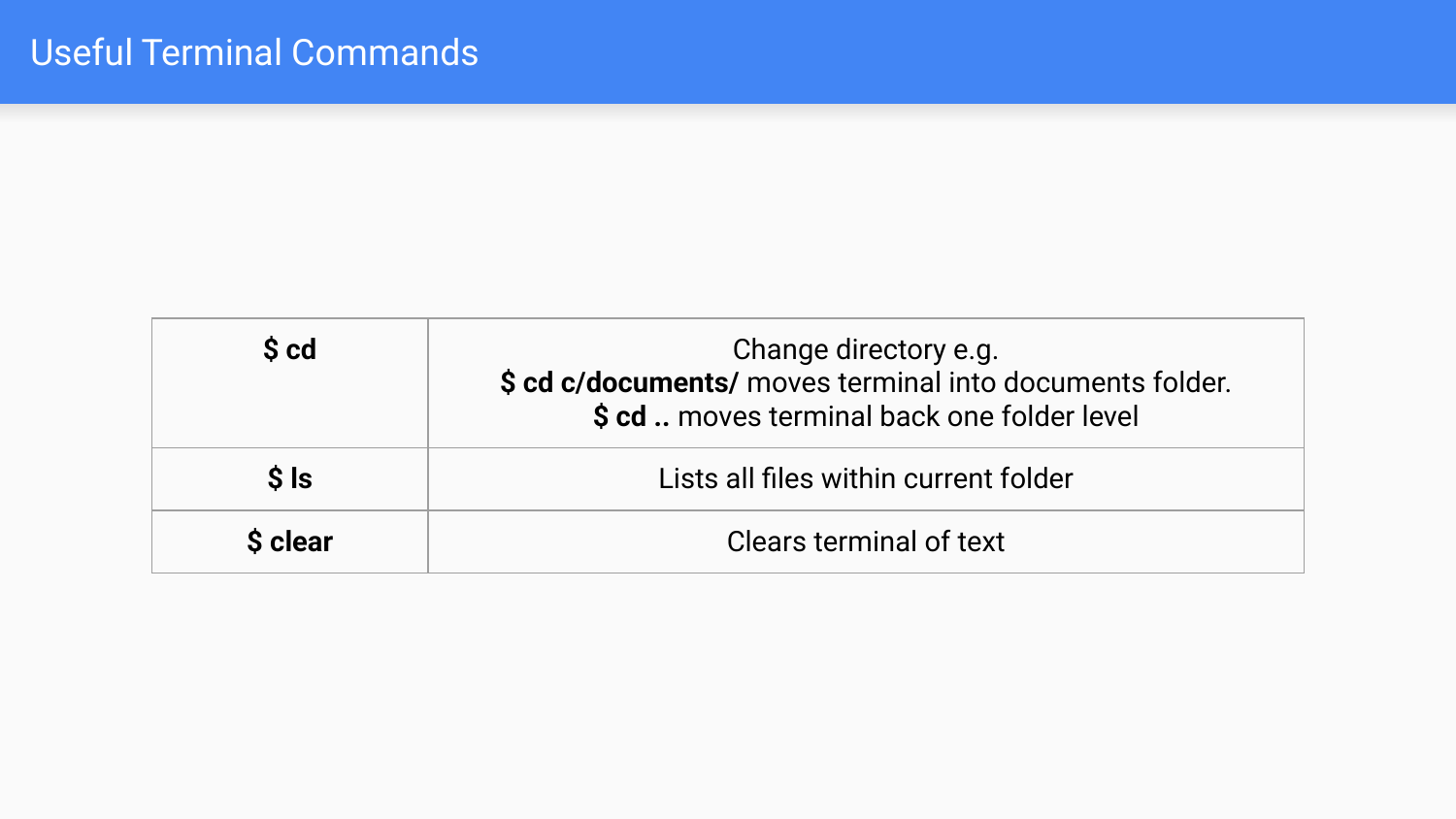

# Useful Terminal Commands
| $ cd | Change directory e.g. $ cd c/documents/ moves terminal into documents folder. $ cd .. moves terminal back one folder level |
| --- | --- |
| $ ls | Lists all files within current folder |
| $ clear | Clears terminal of text |